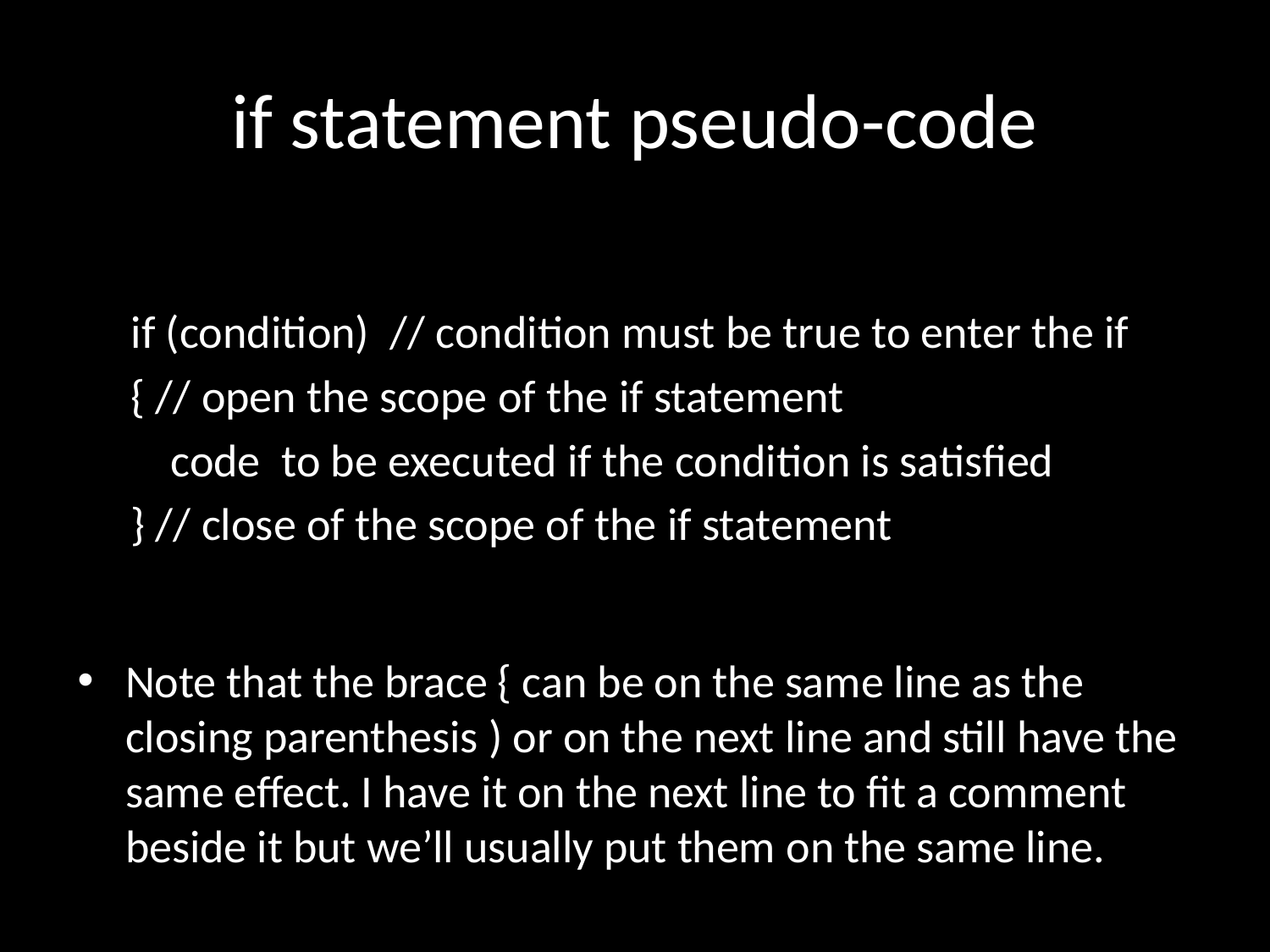

# if statement pseudo-code
if (condition)  // condition must be true to enter the if
{ // open the scope of the if statement
	code  to be executed if the condition is satisfied
} // close of the scope of the if statement
Note that the brace { can be on the same line as the closing parenthesis ) or on the next line and still have the same effect. I have it on the next line to fit a comment beside it but we’ll usually put them on the same line.